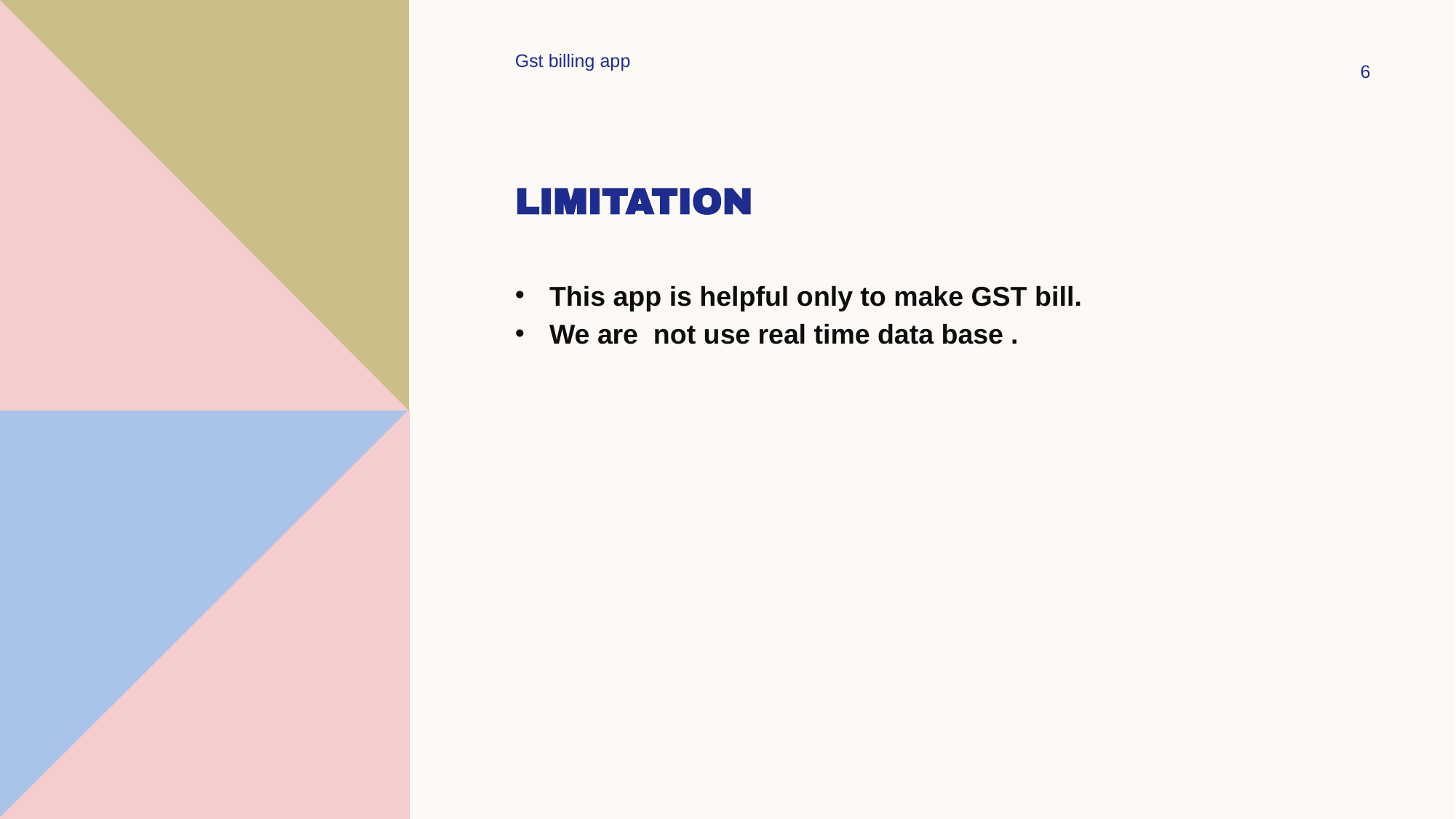

Gst billing app

6
# Limitation
This app is helpful only to make GST bill.
We are  not use real time data base .